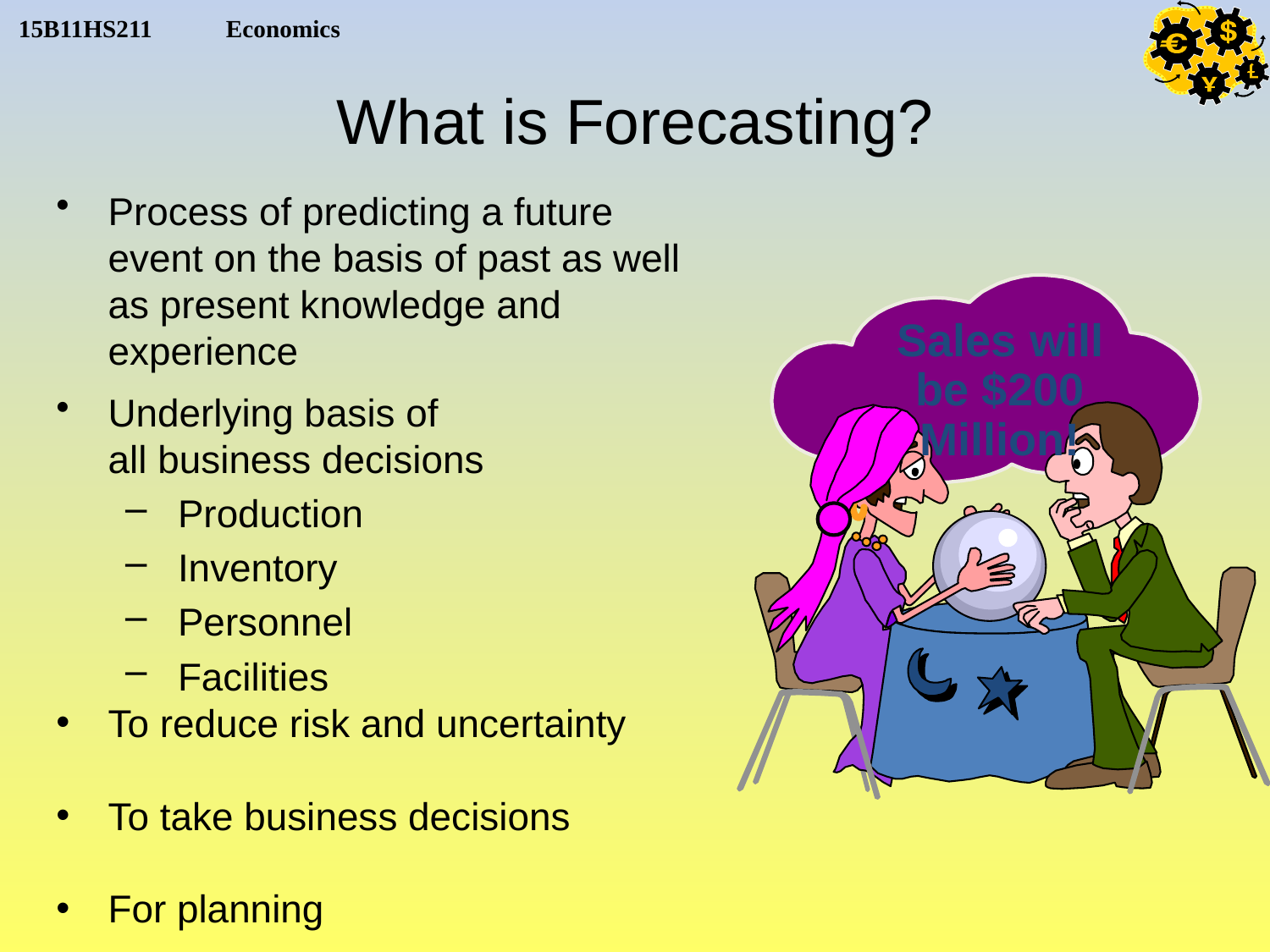

# What is Forecasting?
Process of predicting a future event on the basis of past as well as present knowledge and experience
Underlying basis of
all business decisions
Production
Inventory
Personnel
Facilities
To reduce risk and uncertainty

To take business decisions

For planning

Sales will be $200 Million!